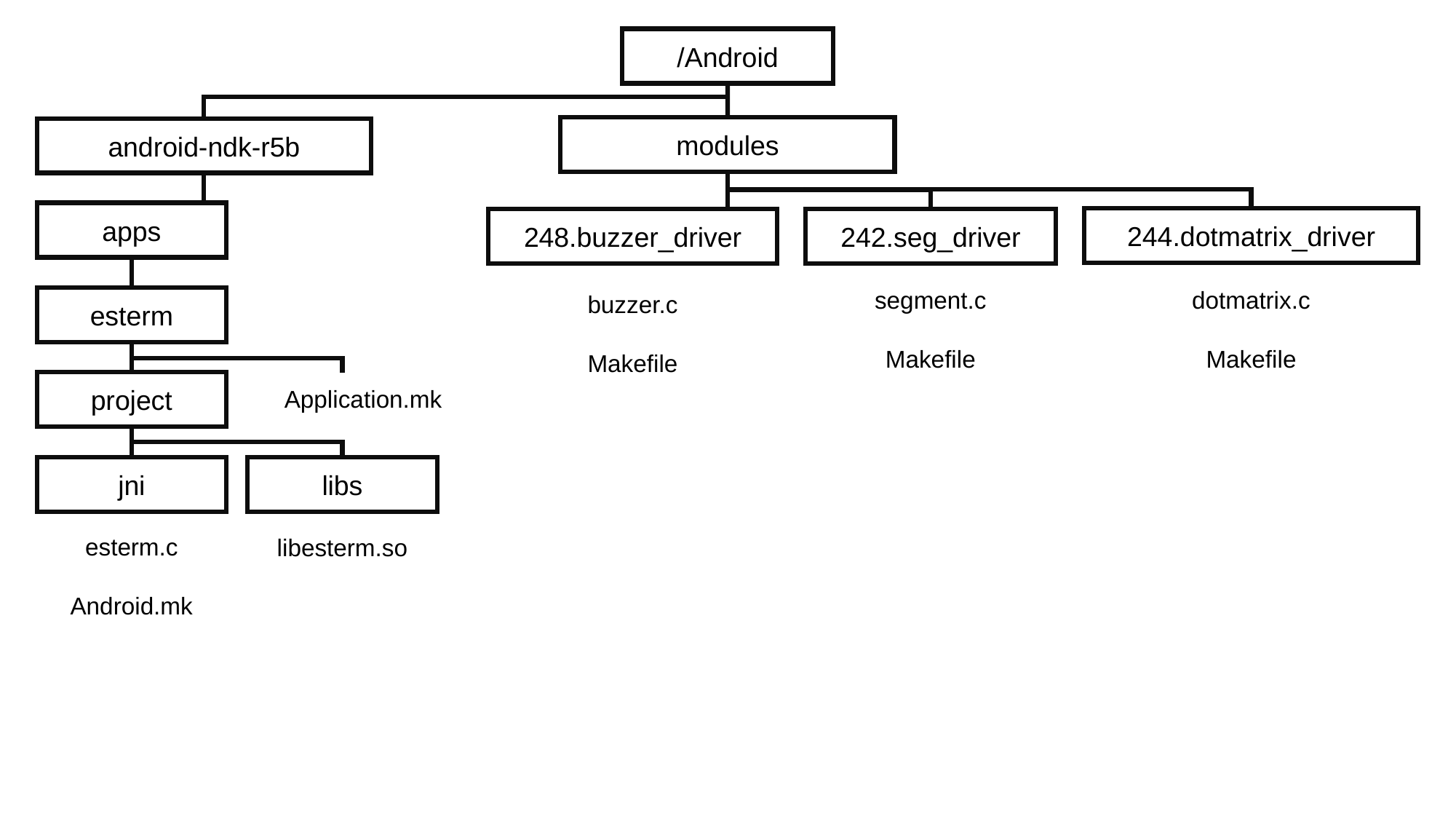

/Android
modules
android-ndk-r5b
apps
244.dotmatrix_driver
242.seg_driver
248.buzzer_driver
segment.c
dotmatrix.c
buzzer.c
esterm
Makefile
Makefile
Makefile
project
Application.mk
jni
libs
esterm.c
libesterm.so
Android.mk